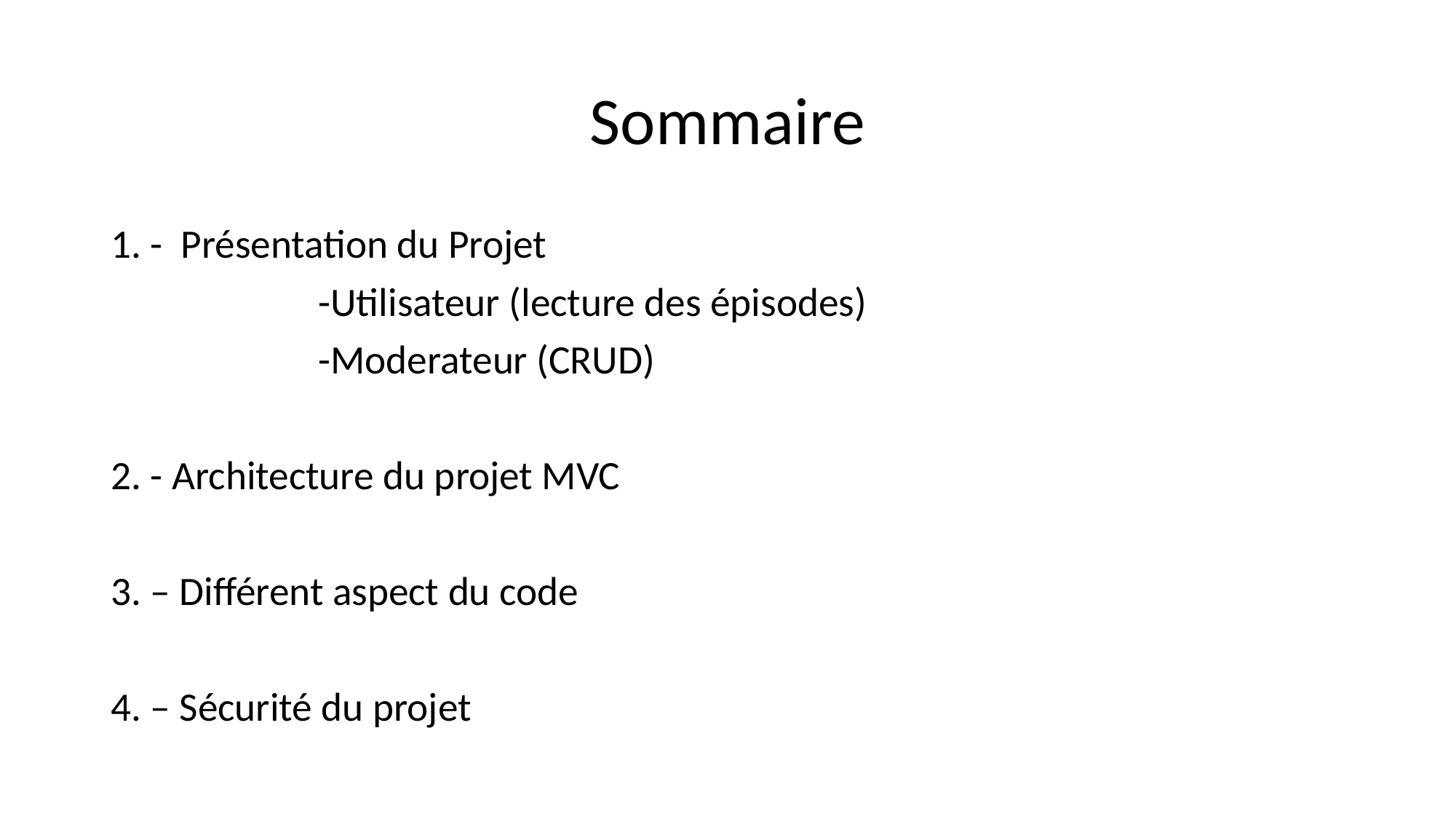

# Sommaire
1. -  Présentation du Projet
		-Utilisateur (lecture des épisodes)
		-Moderateur (CRUD)

2. - Architecture du projet MVC

3. – Différent aspect du code

4. – Sécurité du projet